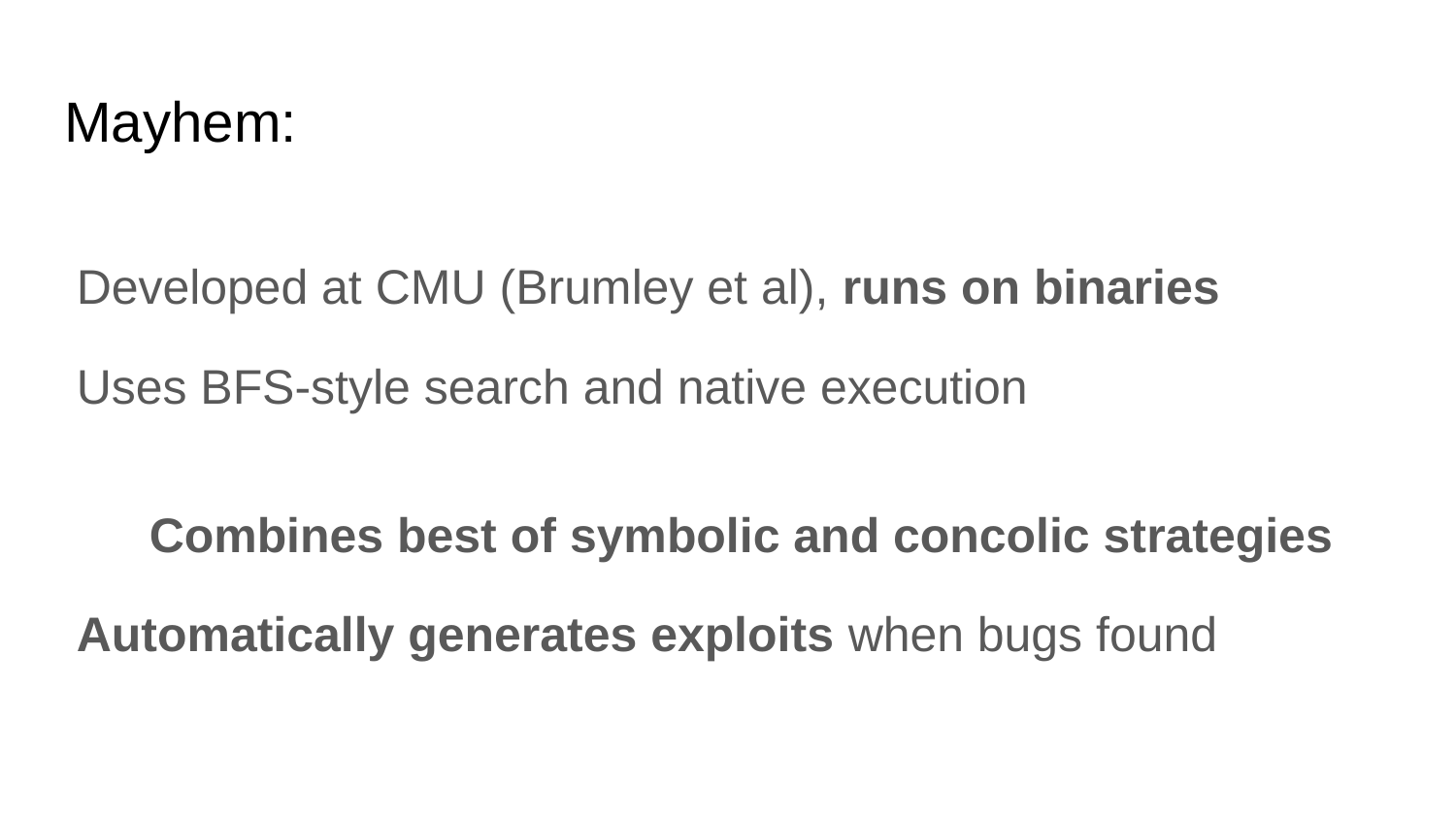

# Mayhem:
Developed at CMU (Brumley et al), runs on binaries
Uses BFS-style search and native execution
Combines best of symbolic and concolic strategies
Automatically generates exploits when bugs found